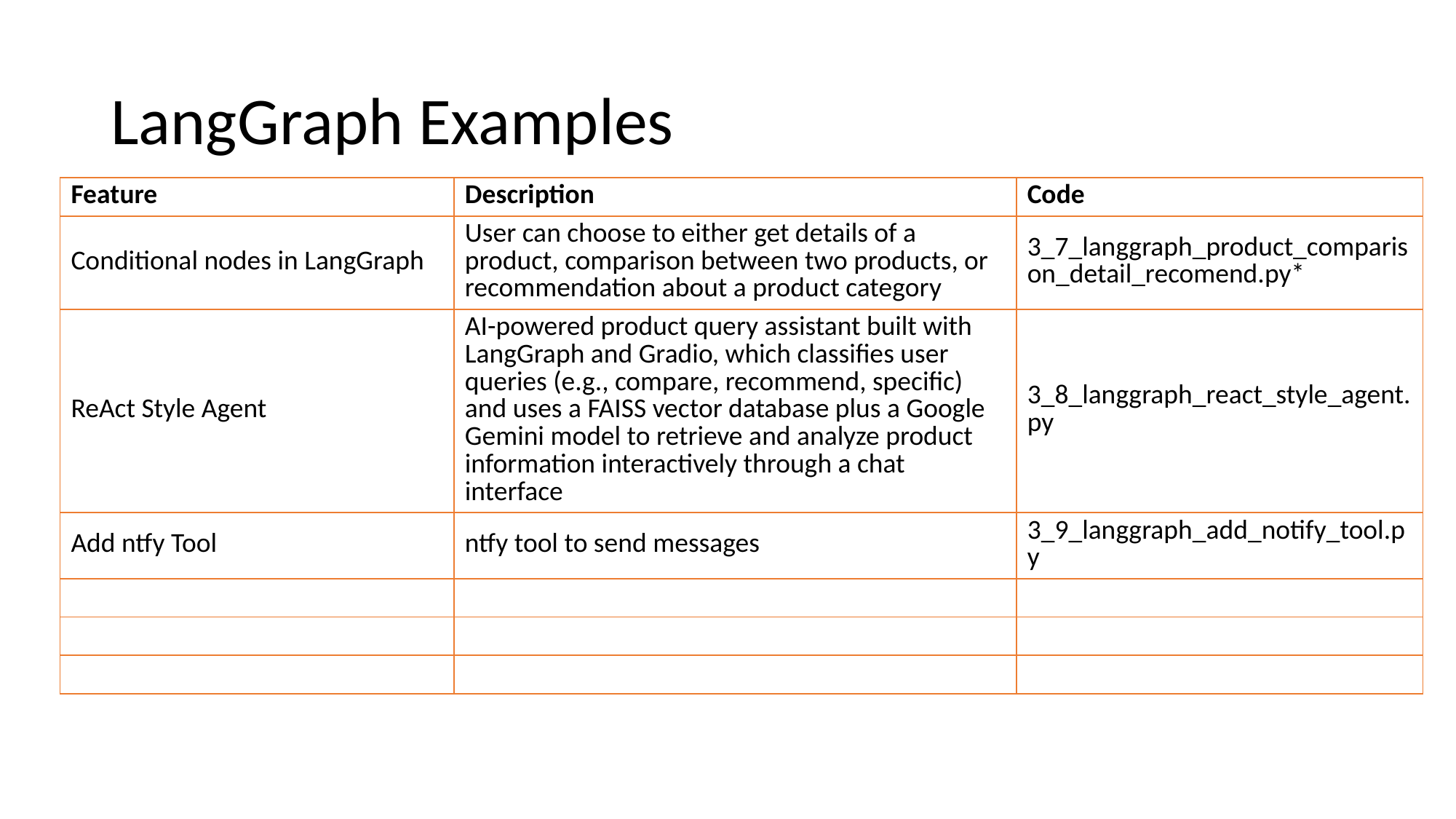

# LangGraph Examples
| Feature | Description | Code |
| --- | --- | --- |
| Conditional nodes in LangGraph | User can choose to either get details of a product, comparison between two products, or recommendation about a product category | 3\_7\_langgraph\_product\_comparison\_detail\_recomend.py\* |
| ReAct Style Agent | AI-powered product query assistant built with LangGraph and Gradio, which classifies user queries (e.g., compare, recommend, specific) and uses a FAISS vector database plus a Google Gemini model to retrieve and analyze product information interactively through a chat interface | 3\_8\_langgraph\_react\_style\_agent.py |
| Add ntfy Tool | ntfy tool to send messages | 3\_9\_langgraph\_add\_notify\_tool.py |
|  |  |  |
|  |  |  |
|  |  |  |